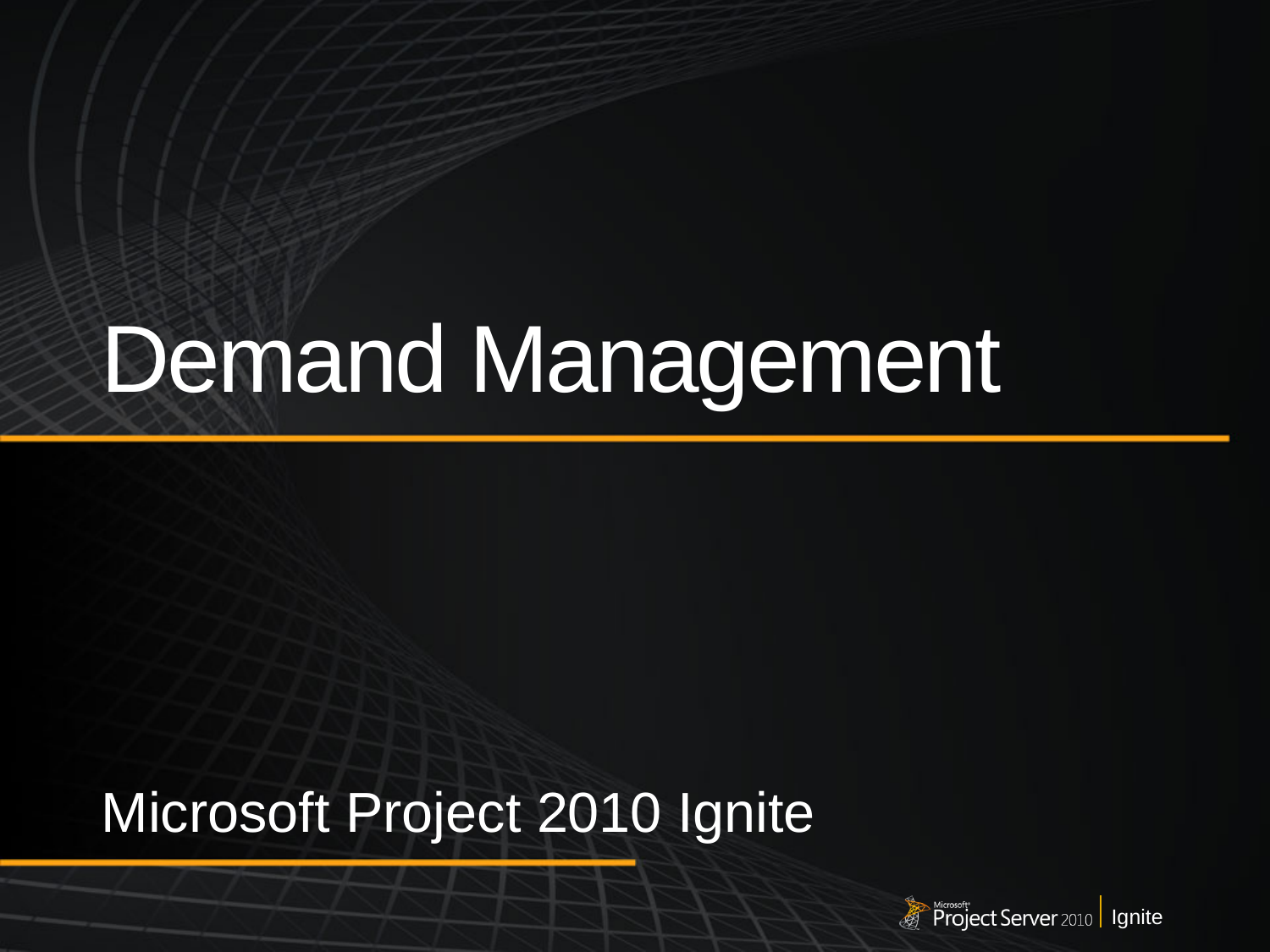

# Demand Management
Microsoft Project 2010 Ignite